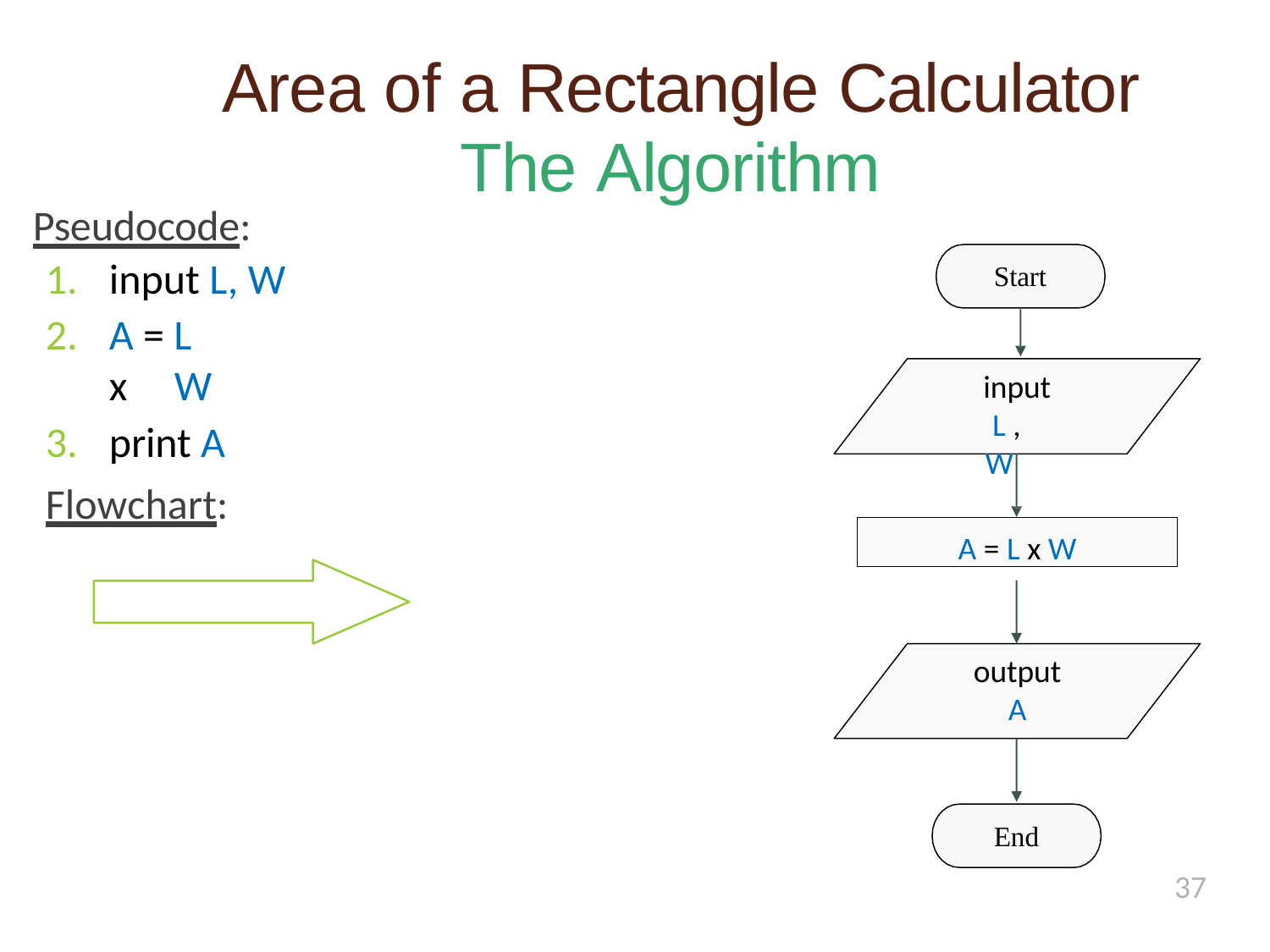

# Area of a Rectangle Calculator  The Algorithm
Pseudocode:

input L, W
A = L	x	W
print A
Start

input  L , W
Flowchart:
A = L x W

output
A
End
37
0.4
Example 6